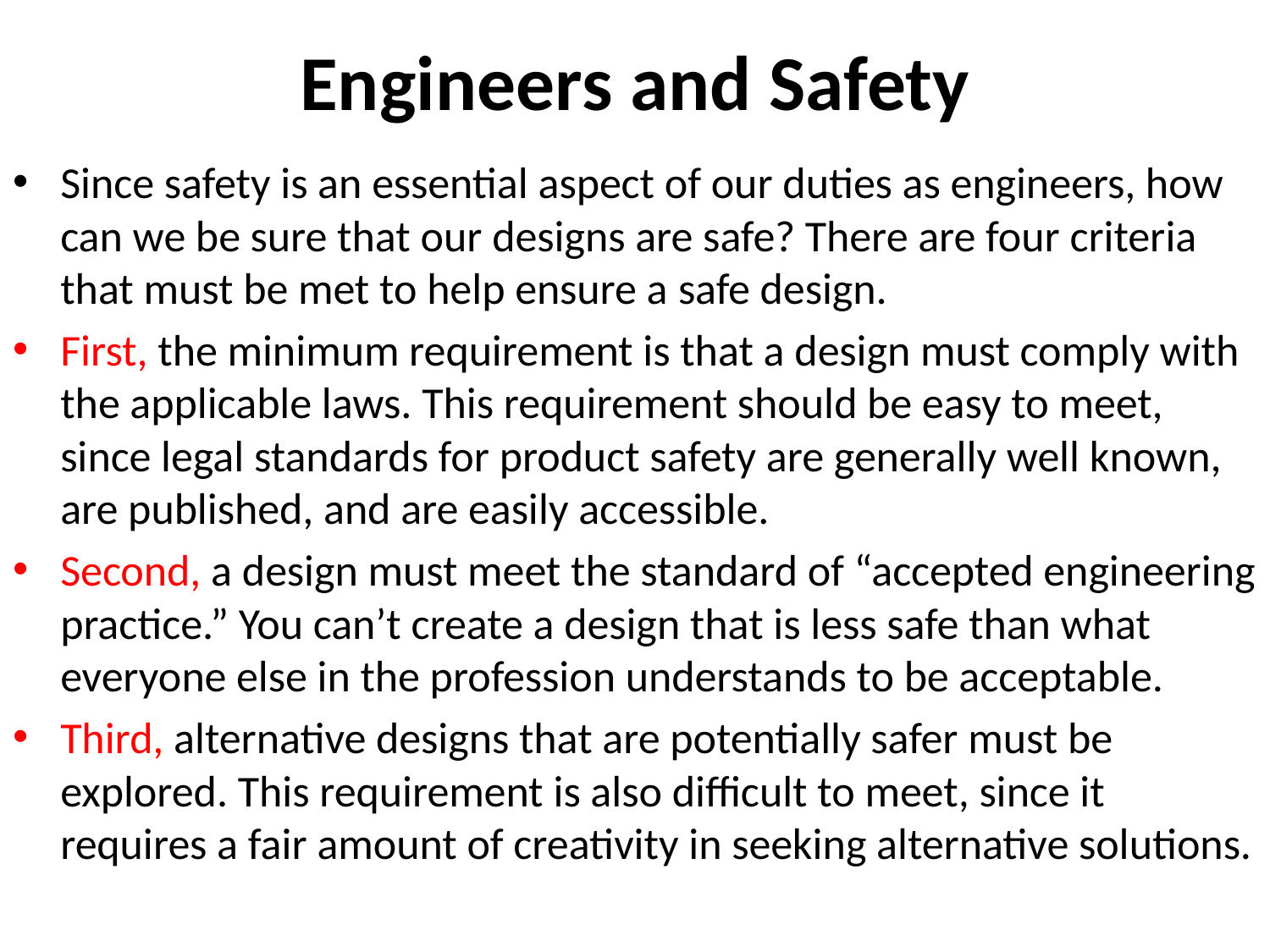

# Engineers and Safety
Since safety is an essential aspect of our duties as engineers, how can we be sure that our designs are safe? There are four criteria that must be met to help ensure a safe design.
First, the minimum requirement is that a design must comply with the applicable laws. This requirement should be easy to meet, since legal standards for product safety are generally well known, are published, and are easily accessible.
Second, a design must meet the standard of “accepted engineering practice.” You can’t create a design that is less safe than what everyone else in the profession understands to be acceptable.
Third, alternative designs that are potentially safer must be explored. This requirement is also difficult to meet, since it requires a fair amount of creativity in seeking alternative solutions.